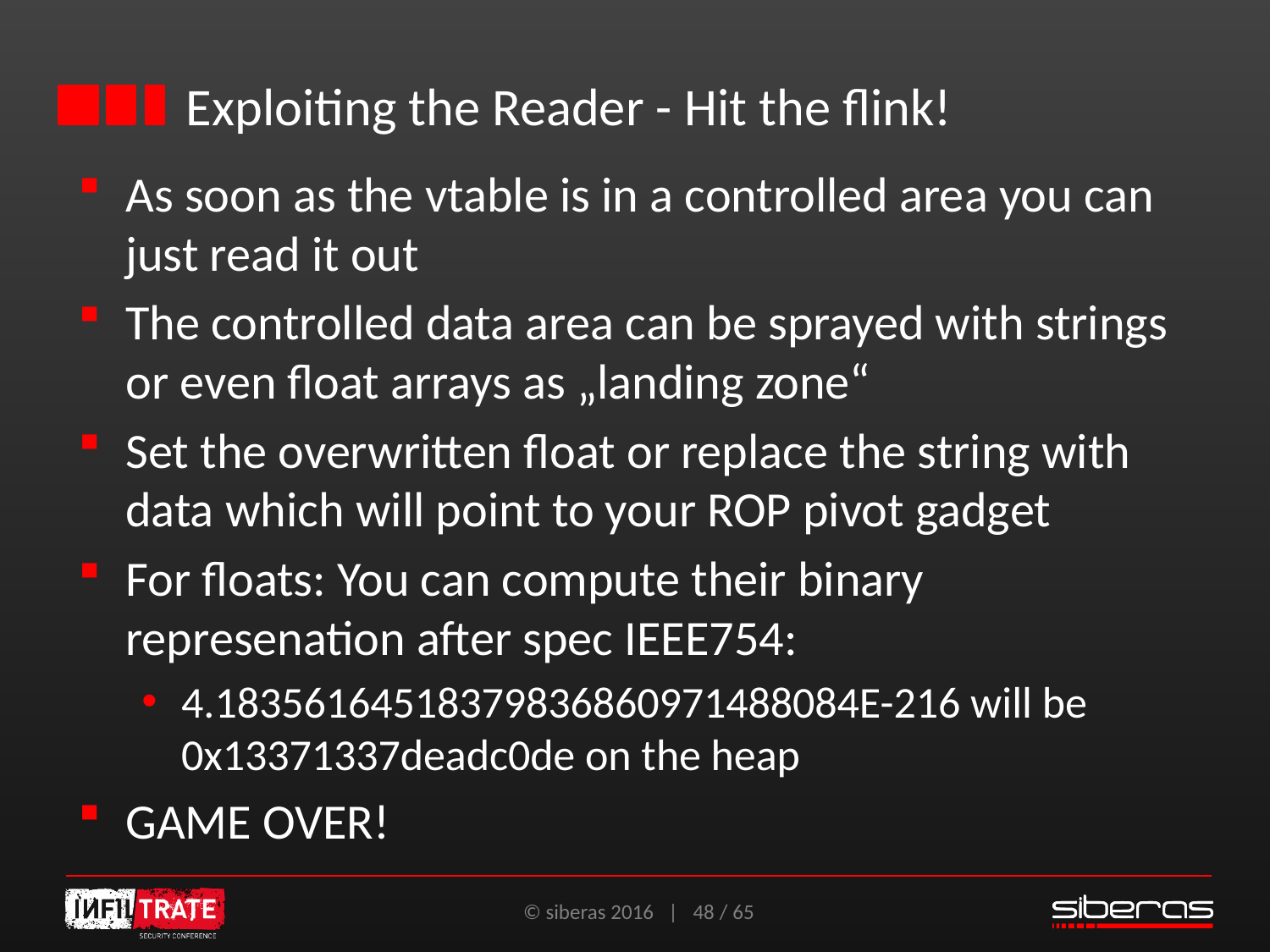

# Exploiting the Reader - Hit the flink!
As soon as the vtable is in a controlled area you can just read it out
The controlled data area can be sprayed with strings or even float arrays as „landing zone“
Set the overwritten float or replace the string with data which will point to your ROP pivot gadget
For floats: You can compute their binary represenation after spec IEEE754:
4.18356164518379836860971488084E-216 will be
0x13371337deadc0de on the heap
GAME OVER!